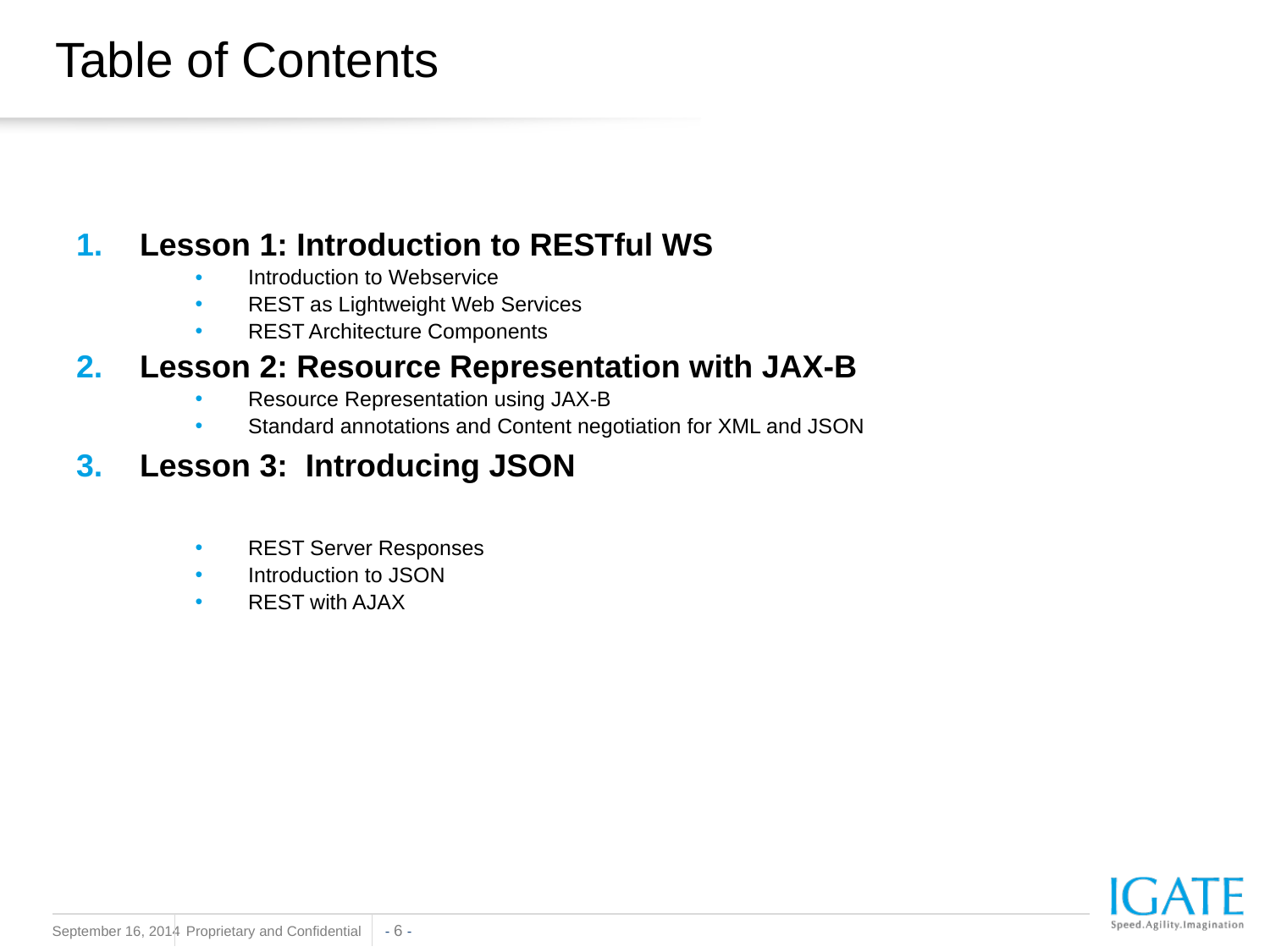

# Table of Contents
Lesson 1: Introduction to RESTful WS
Introduction to Webservice
REST as Lightweight Web Services
REST Architecture Components
Lesson 2: Resource Representation with JAX-B
Resource Representation using JAX-B
Standard annotations and Content negotiation for XML and JSON
Lesson 3:  Introducing JSON

REST Server Responses
Introduction to JSON
REST with AJAX